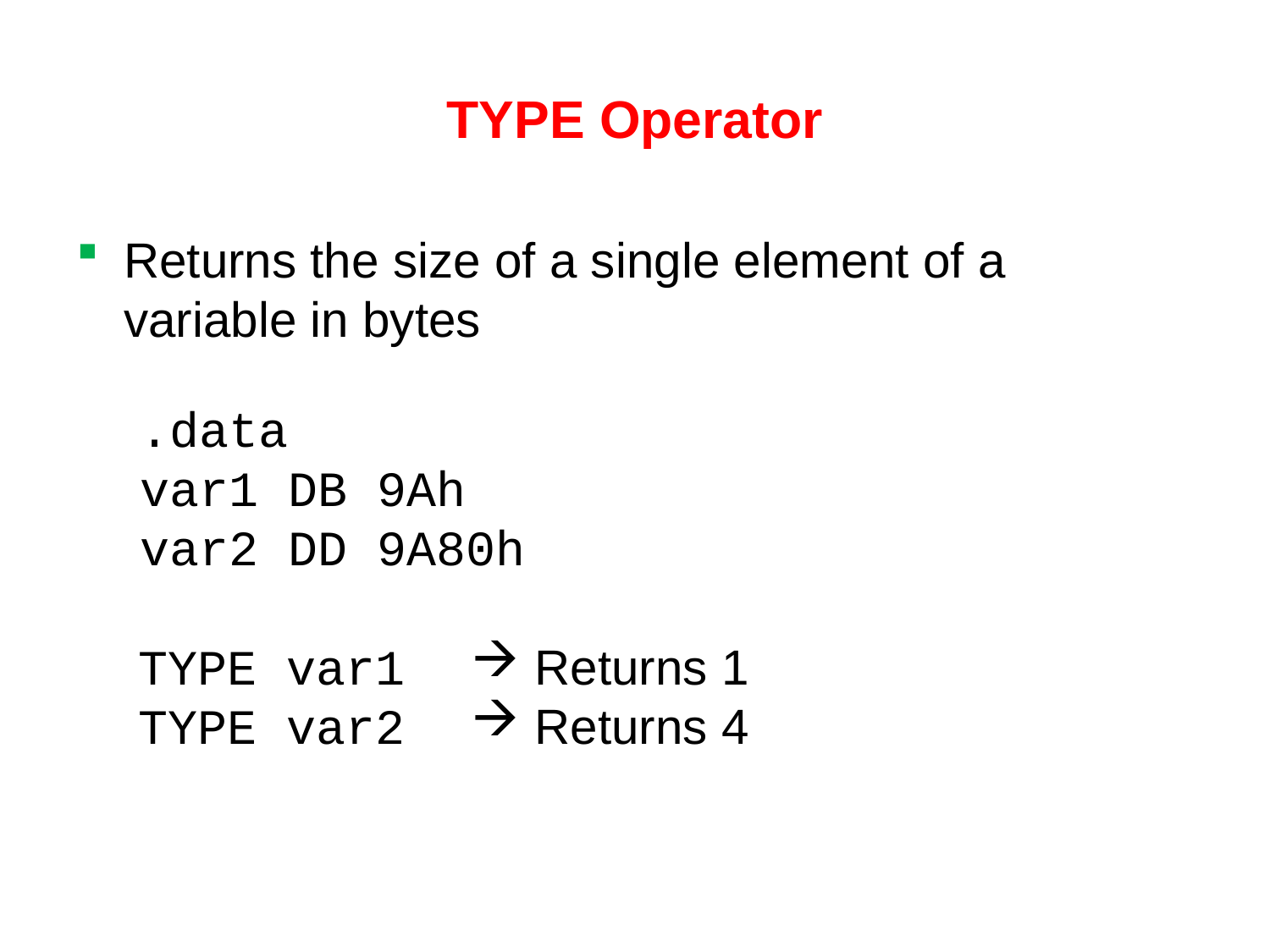

# TYPE Operator
Returns the size of a single element of a variable in bytes

.data
var1 DB 9Ah
var2 DD 9A80h
TYPE var1
TYPE var2
Returns 1
Returns 4